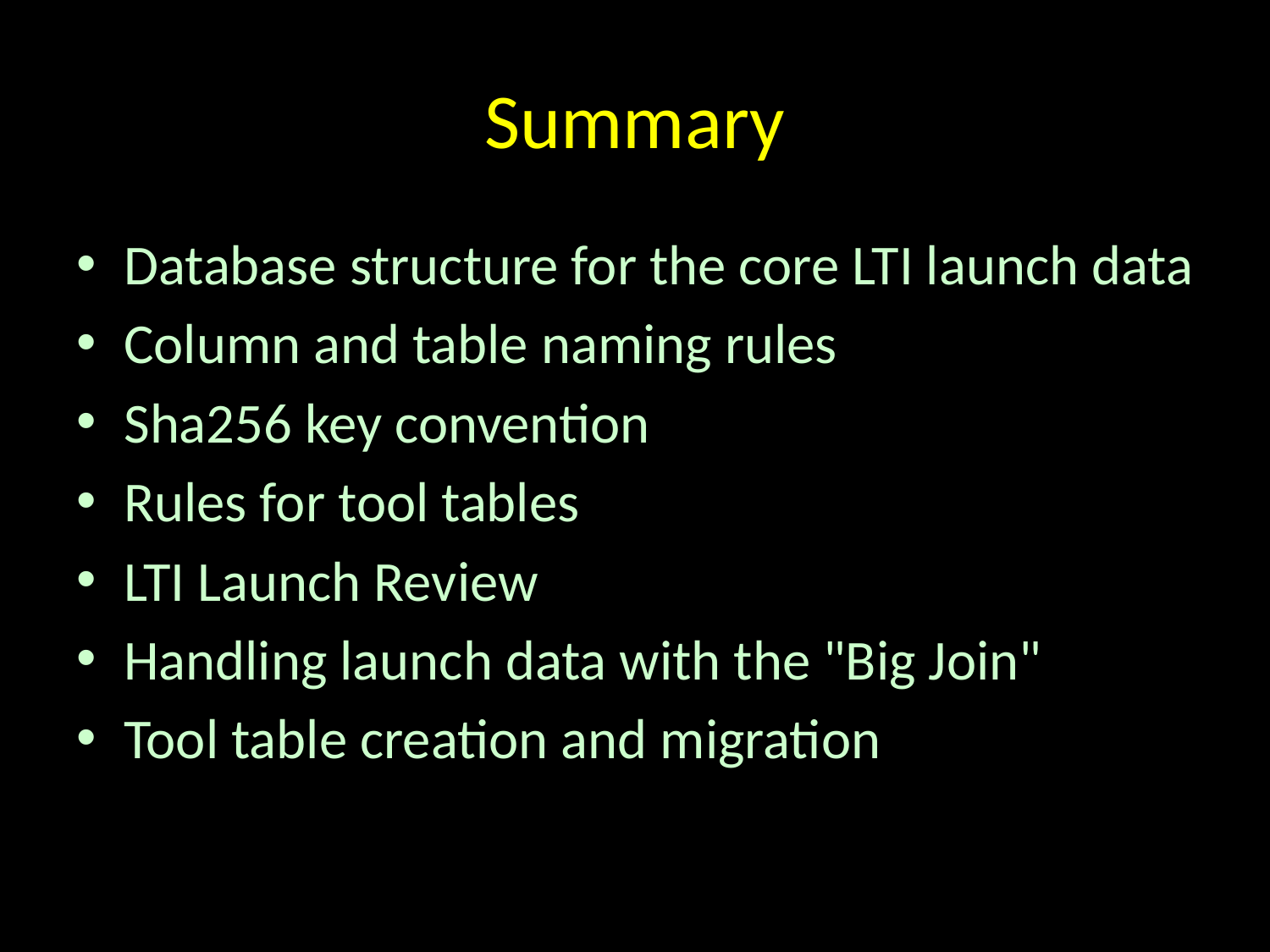

# Summary
Database structure for the core LTI launch data
Column and table naming rules
Sha256 key convention
Rules for tool tables
LTI Launch Review
Handling launch data with the "Big Join"
Tool table creation and migration